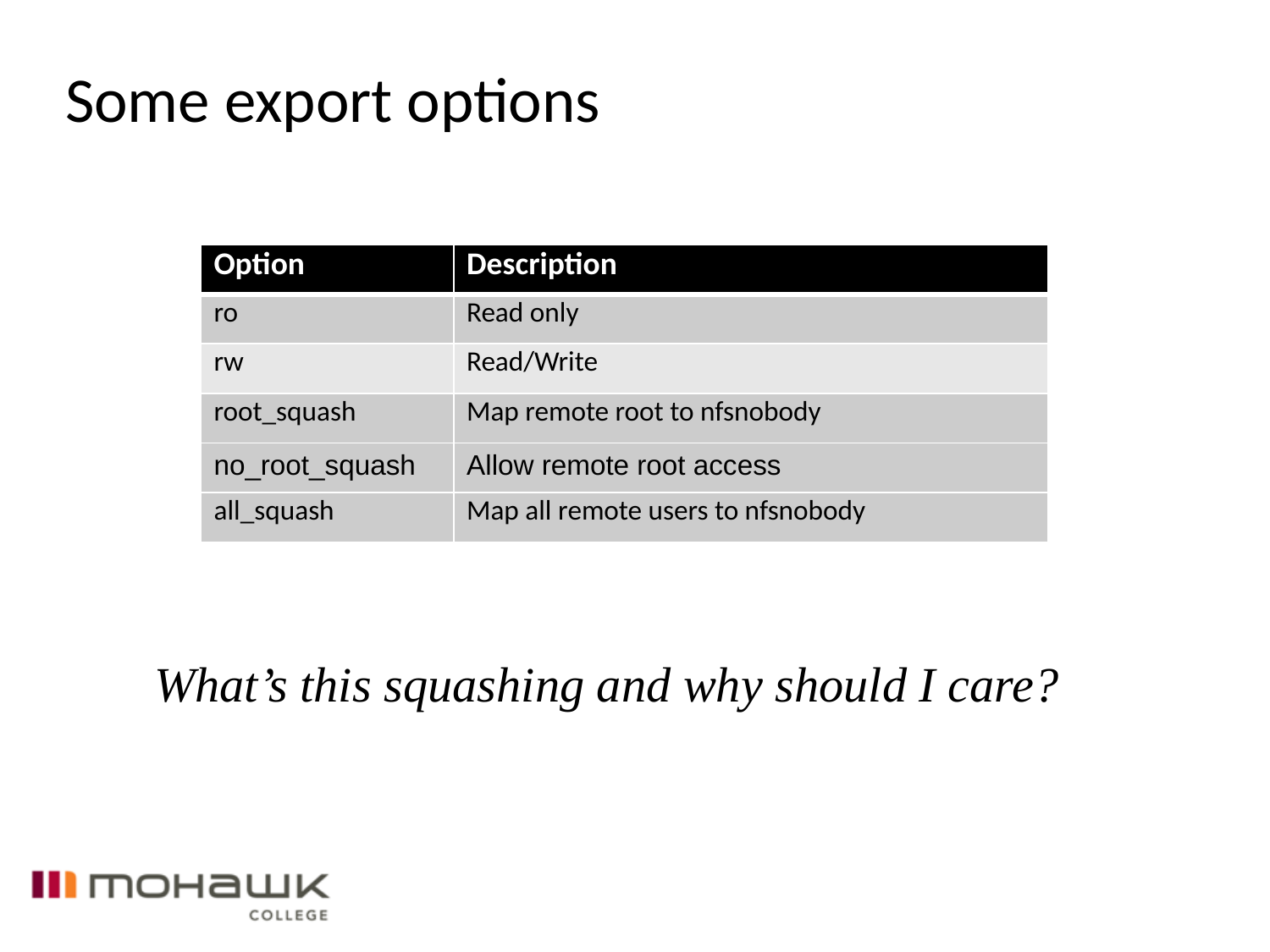

Some export options
| Option | Description |
| --- | --- |
| ro | Read only |
| rw | Read/Write |
| root\_squash | Map remote root to nfsnobody |
| no\_root\_squash | Allow remote root access |
| all\_squash | Map all remote users to nfsnobody |
What’s this squashing and why should I care?